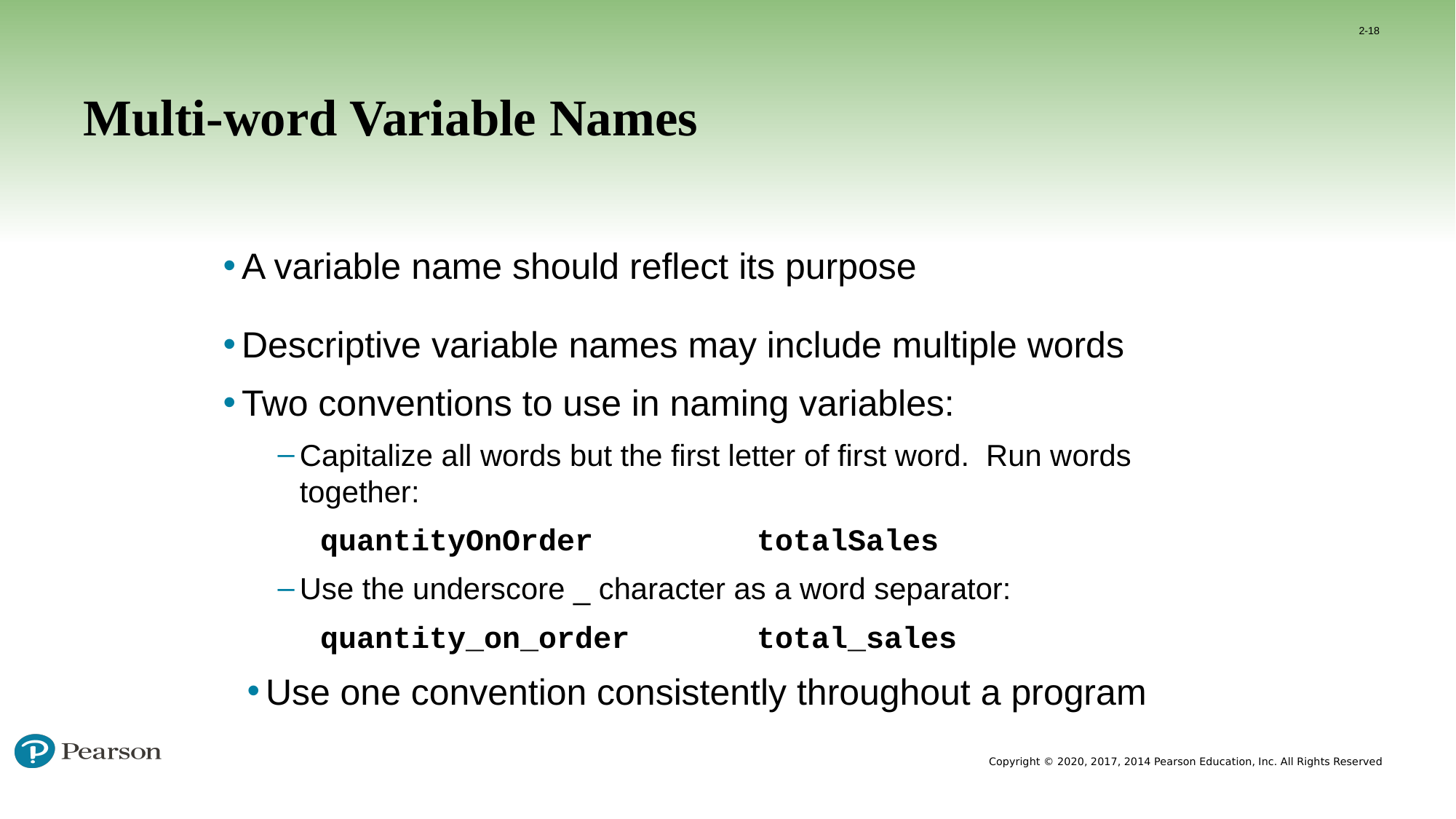

2-18
# Multi-word Variable Names
A variable name should reflect its purpose

Descriptive variable names may include multiple words
Two conventions to use in naming variables:
Capitalize all words but the first letter of first word.  Run words together:
quantityOnOrder		totalSales
Use the underscore _ character as a word separator:
quantity_on_order		total_sales
Use one convention consistently throughout a program